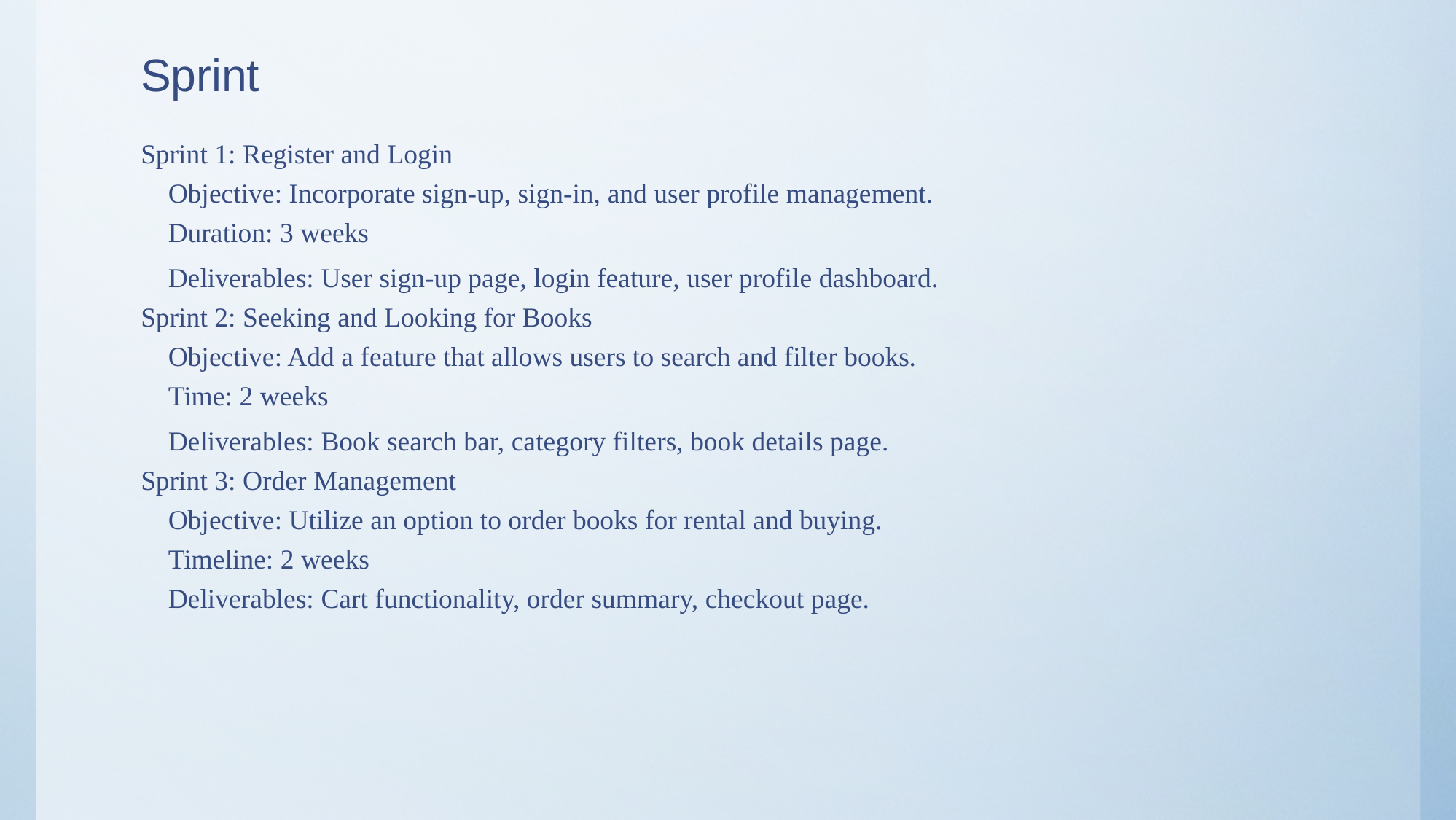

# Sprint
Sprint 1: Register and Login
Objective: Incorporate sign-up, sign-in, and user profile management.
Duration: 3 weeks
Deliverables: User sign-up page, login feature, user profile dashboard.
Sprint 2: Seeking and Looking for Books
Objective: Add a feature that allows users to search and filter books.
Time: 2 weeks
Deliverables: Book search bar, category filters, book details page.
Sprint 3: Order Management
Objective: Utilize an option to order books for rental and buying.
Timeline: 2 weeks
Deliverables: Cart functionality, order summary, checkout page.